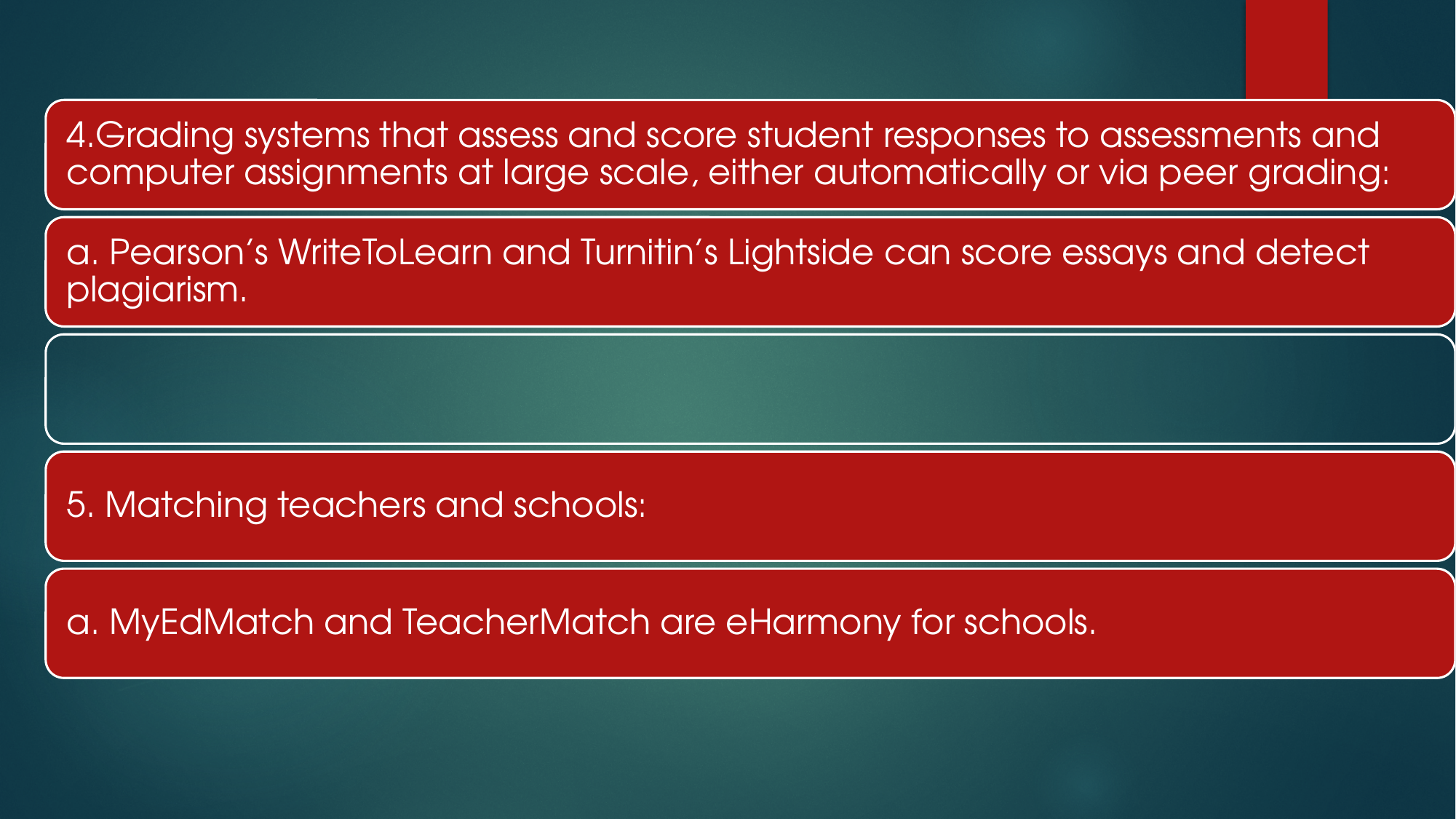

4.Grading systems that assess and score student responses to assessments and computer assignments at large scale, either automatically or via peer grading:
a. Pearson’s WriteToLearn and Turnitin’s Lightside can score essays and detect plagiarism.

5. Matching teachers and schools:
a. MyEdMatch and TeacherMatch are eHarmony for schools.